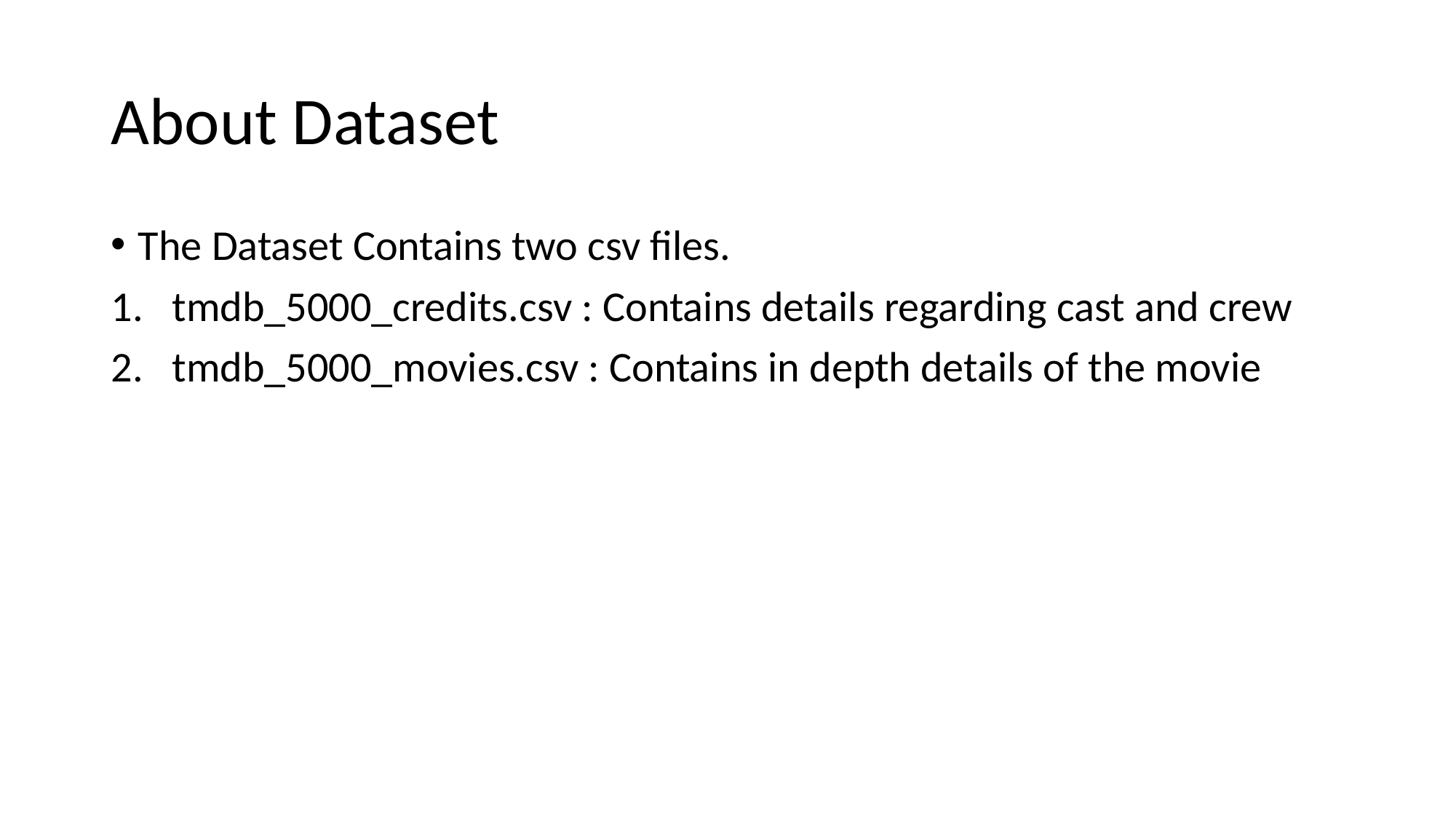

# About Dataset
The Dataset Contains two csv files.
tmdb_5000_credits.csv : Contains details regarding cast and crew
tmdb_5000_movies.csv : Contains in depth details of the movie